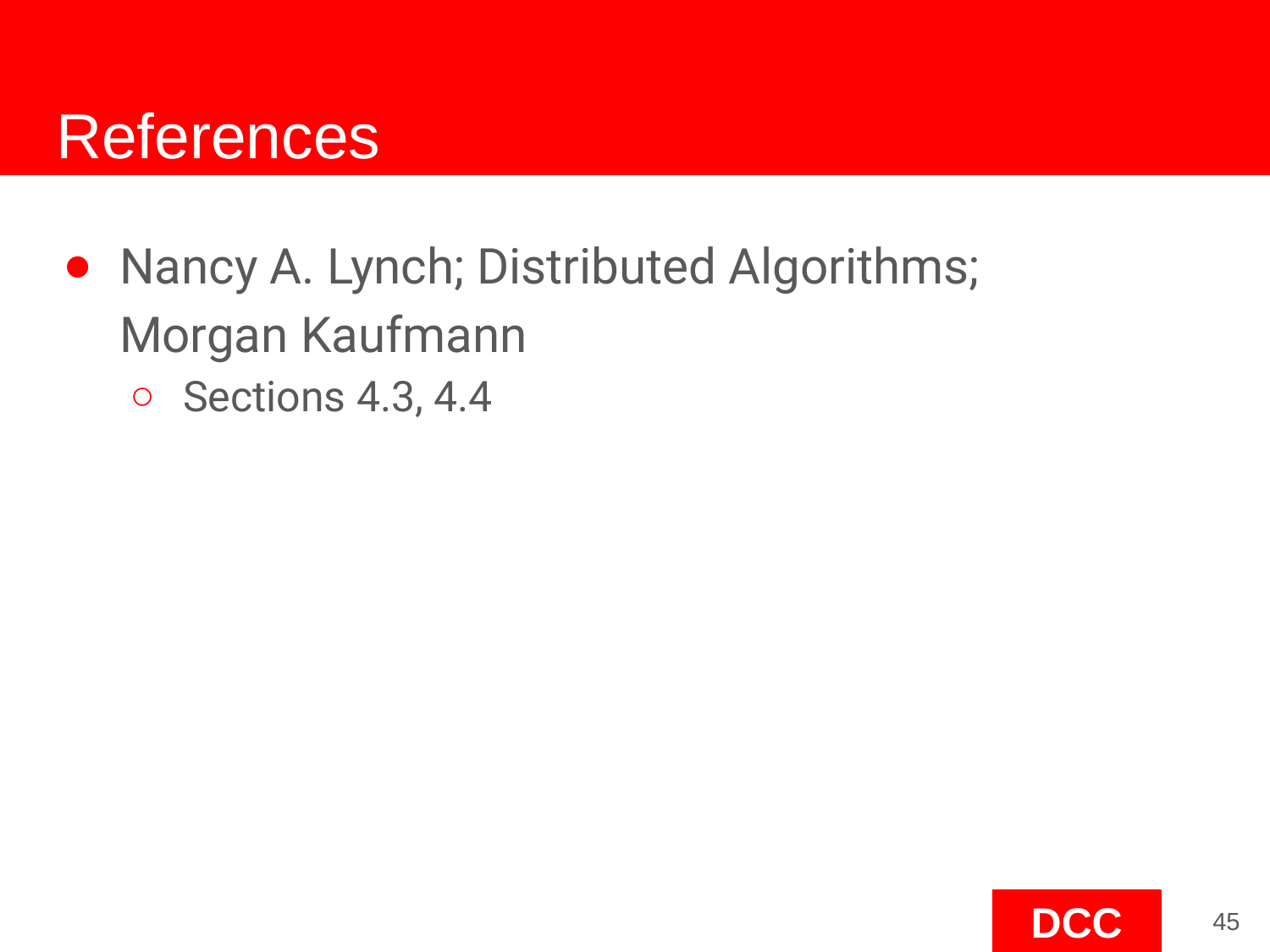

# References
Nancy A. Lynch; Distributed Algorithms;
Morgan Kaufmann
Sections 4.3, 4.4
45